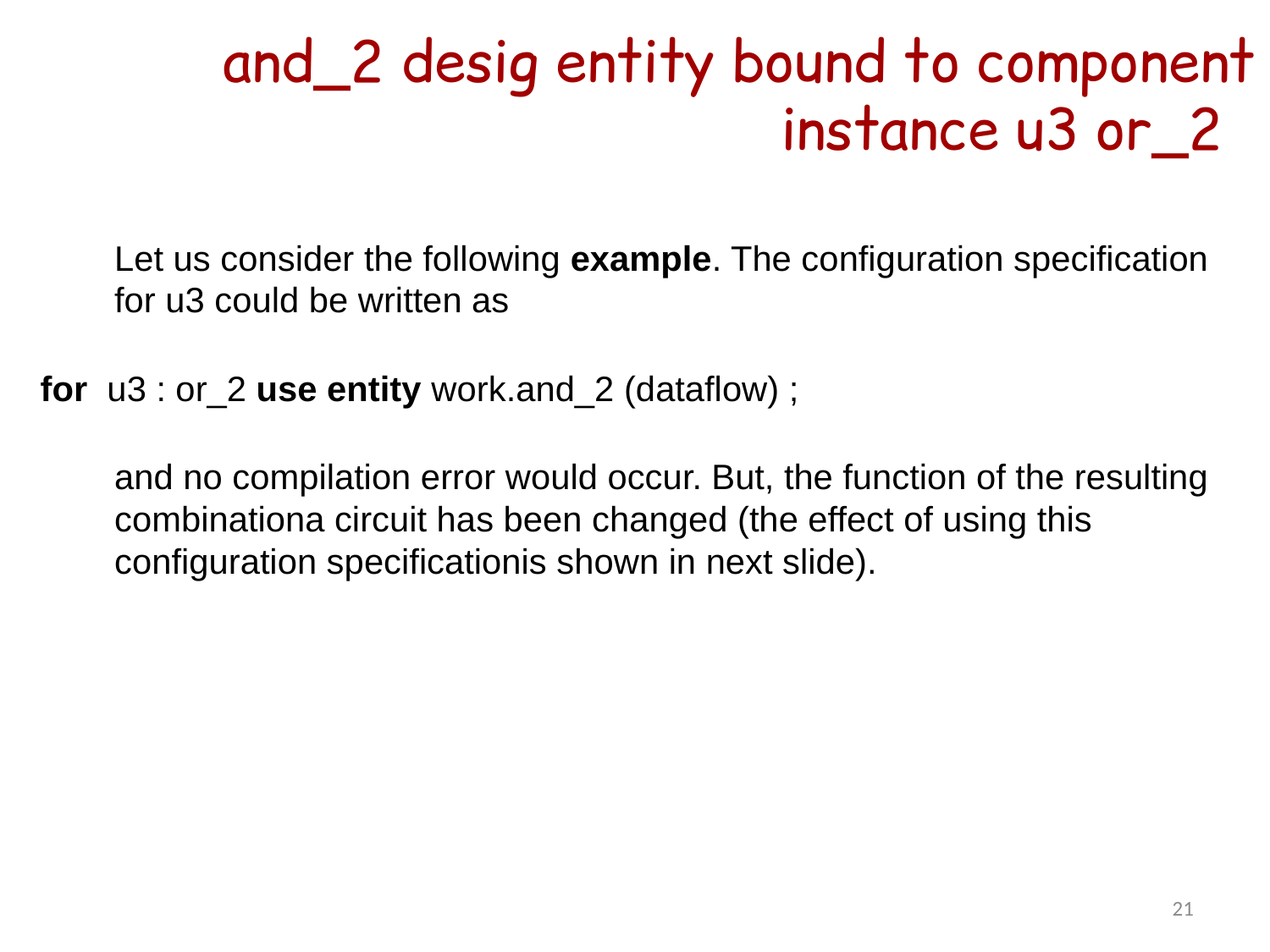

# and_2 desig entity bound to component instance u3 or_2
	Let us consider the following example. The configuration specification for u3 could be written as

for  u3 : or_2 use entity work.and_2 (dataflow) ;

	and no compilation error would occur. But, the function of the resulting combinationa circuit has been changed (the effect of using this configuration specificationis shown in next slide).

21